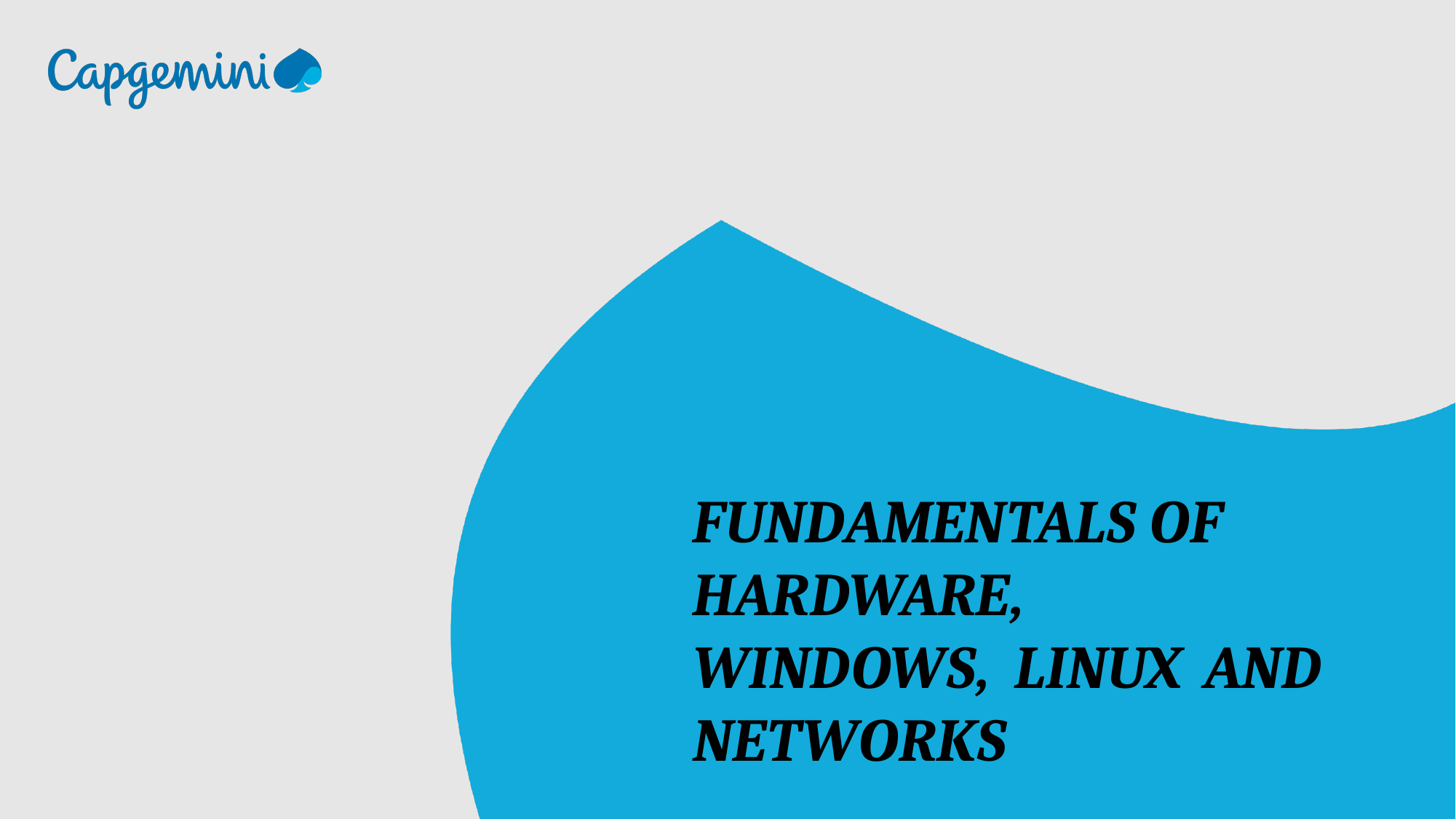

FUNDAMENTALS OF
HARDWARE, WINDOWS, LINUX AND NETWORKS